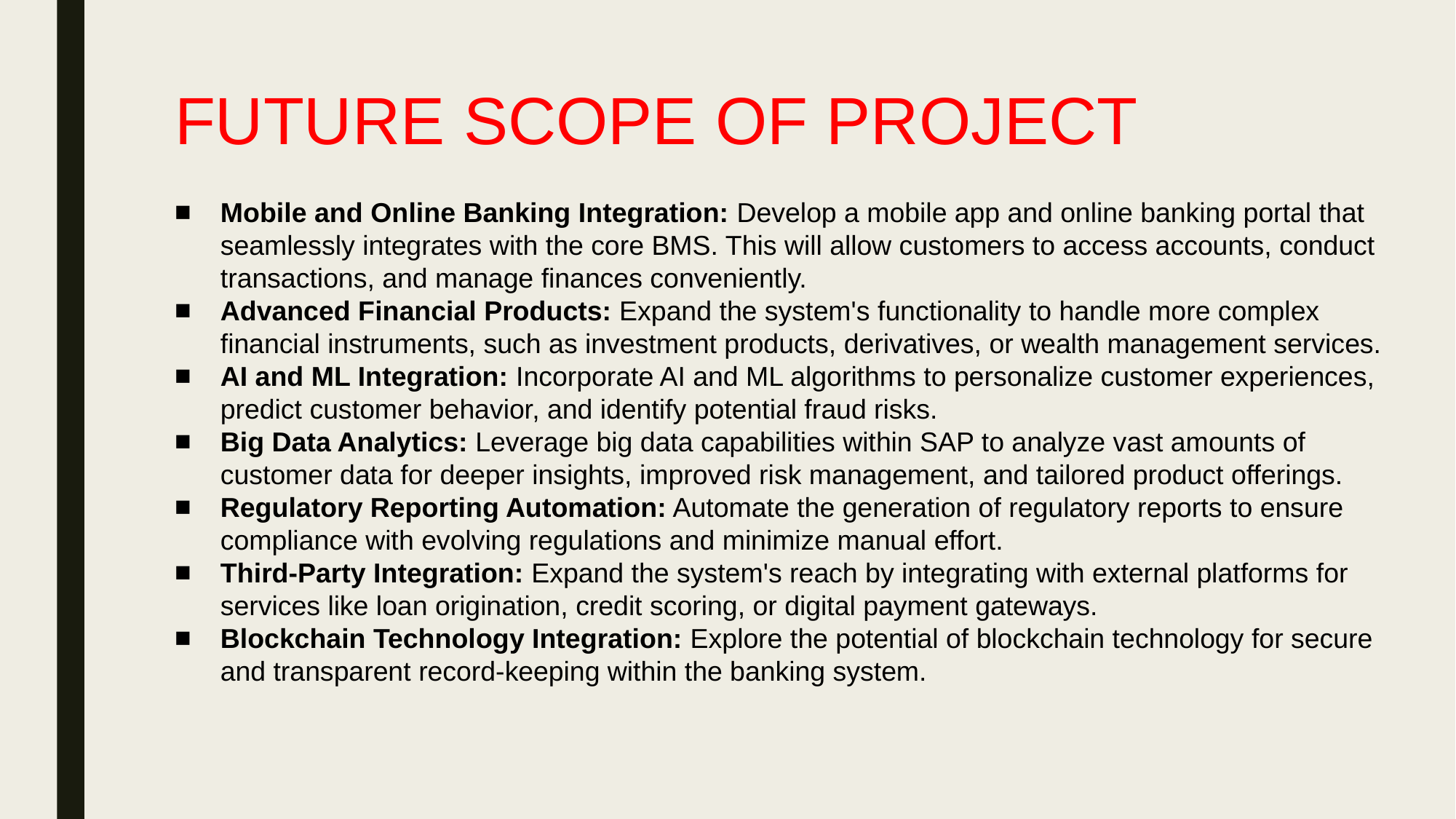

# FUTURE SCOPE OF PROJECT
Mobile and Online Banking Integration: Develop a mobile app and online banking portal that seamlessly integrates with the core BMS. This will allow customers to access accounts, conduct transactions, and manage finances conveniently.
Advanced Financial Products: Expand the system's functionality to handle more complex financial instruments, such as investment products, derivatives, or wealth management services.
AI and ML Integration: Incorporate AI and ML algorithms to personalize customer experiences, predict customer behavior, and identify potential fraud risks.
Big Data Analytics: Leverage big data capabilities within SAP to analyze vast amounts of customer data for deeper insights, improved risk management, and tailored product offerings.
Regulatory Reporting Automation: Automate the generation of regulatory reports to ensure compliance with evolving regulations and minimize manual effort.
Third-Party Integration: Expand the system's reach by integrating with external platforms for services like loan origination, credit scoring, or digital payment gateways.
Blockchain Technology Integration: Explore the potential of blockchain technology for secure and transparent record-keeping within the banking system.